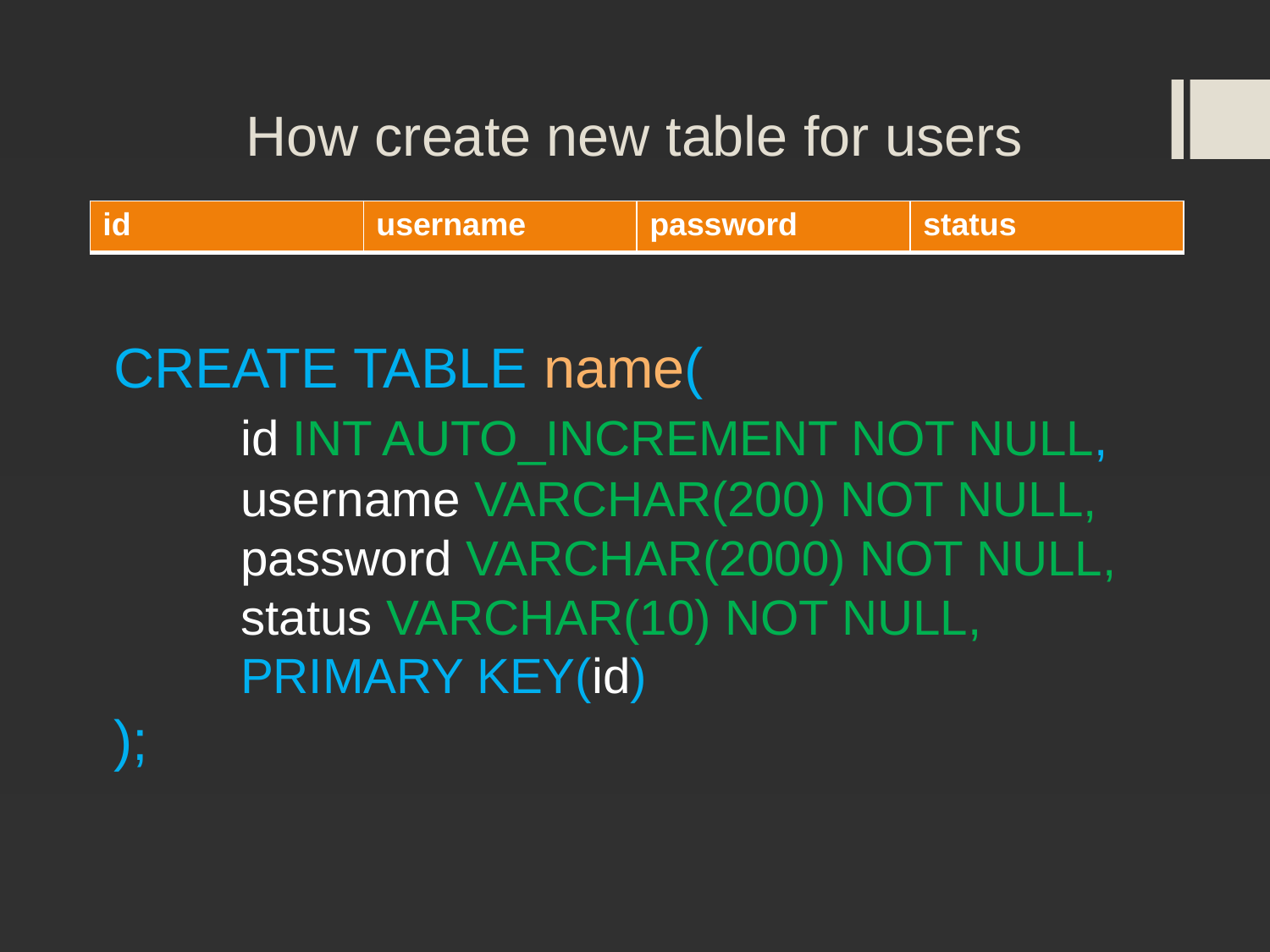

# How create new table for users
| id | username | password | status |
| --- | --- | --- | --- |
CREATE TABLE name(
	id INT AUTO_INCREMENT NOT NULL,
	username VARCHAR(200) NOT NULL,
	password VARCHAR(2000) NOT NULL,
	status VARCHAR(10) NOT NULL,
	PRIMARY KEY(id)
);